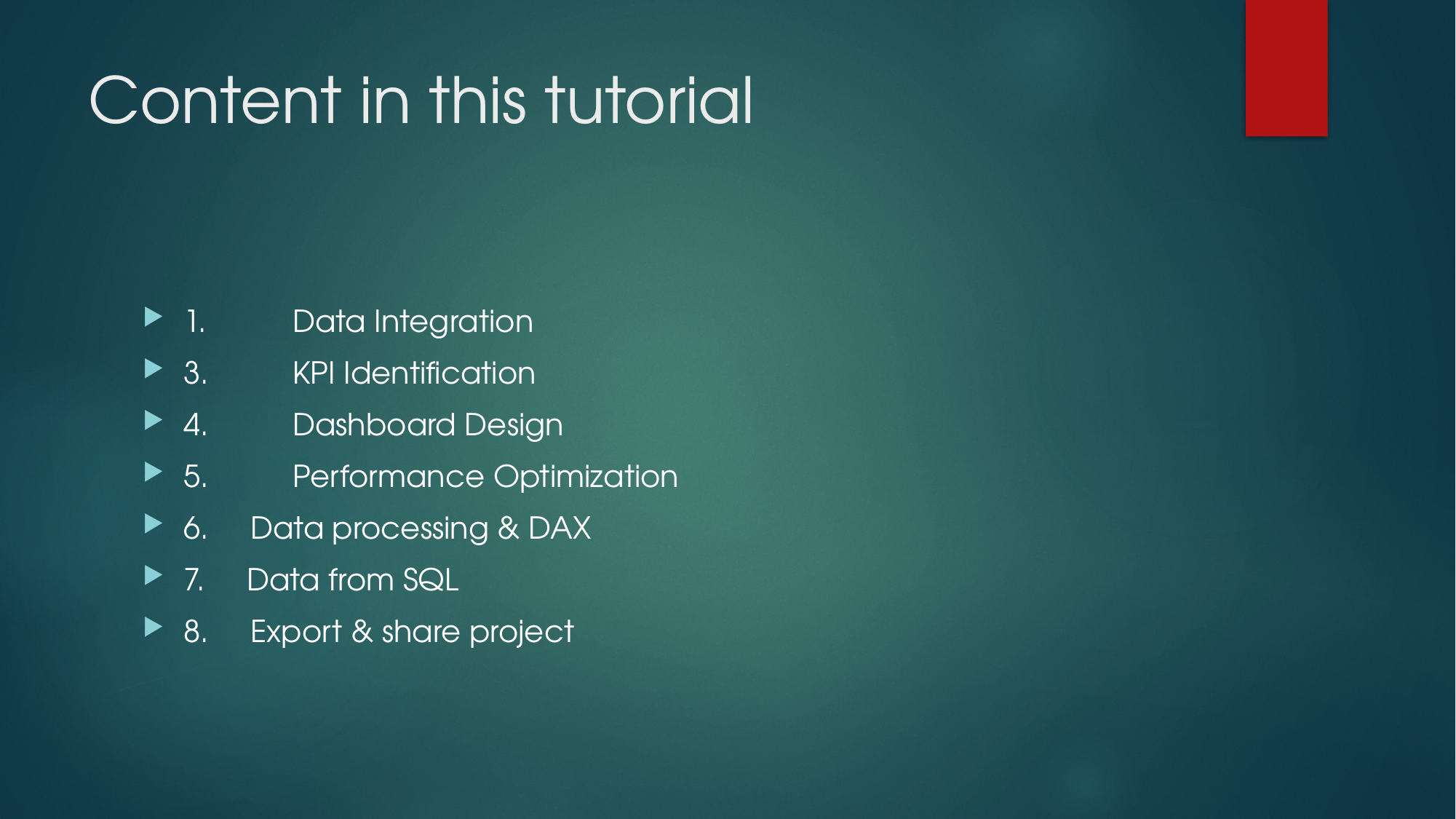

# Content in this tutorial

1.	Data Integration
3.	KPI Identification
4.	Dashboard Design
5.	Performance Optimization
6.     Data processing & DAX
7.     Data from SQL
8.     Export & share project